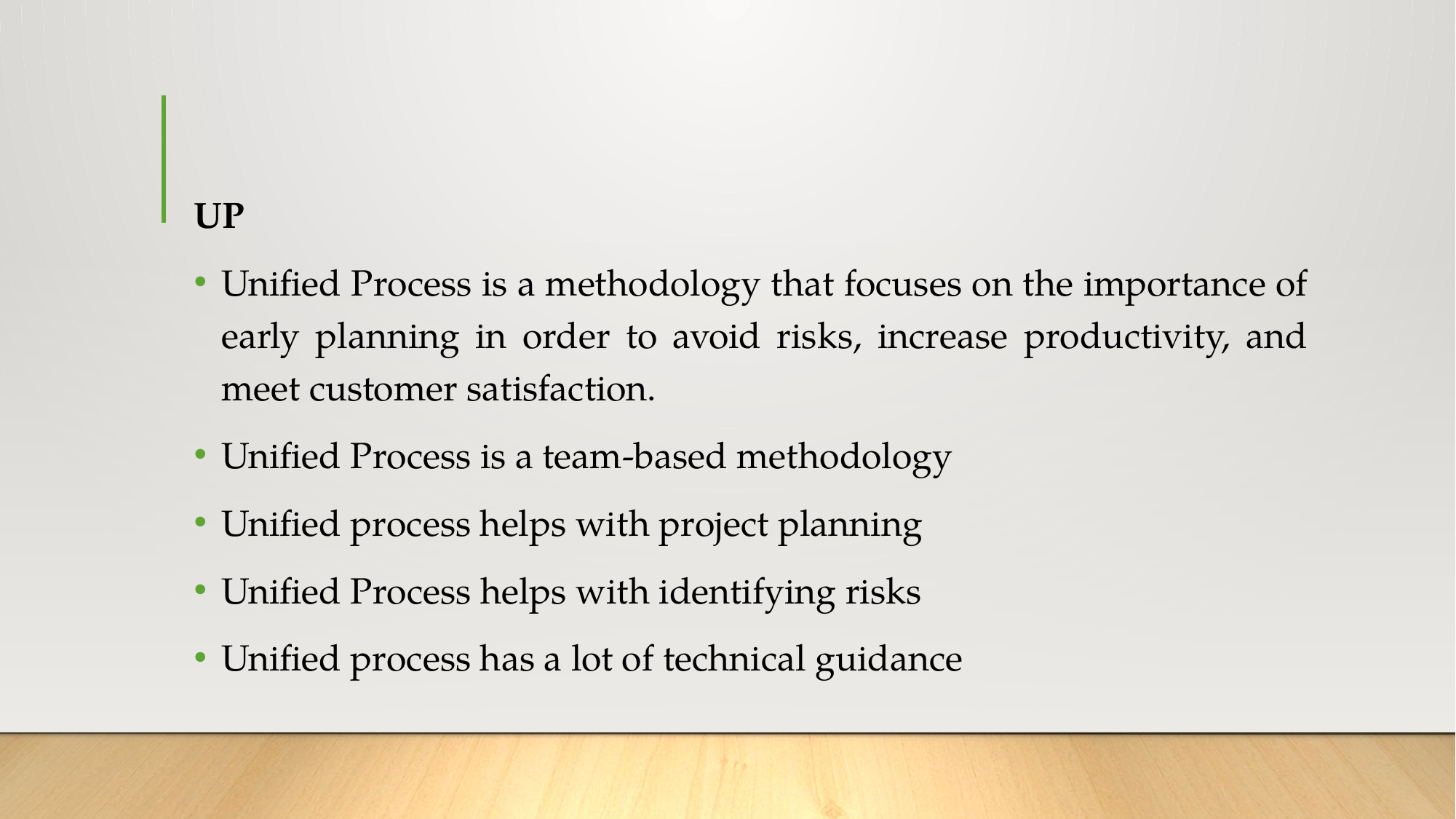

#
UP
Unified Process is a methodology that focuses on the importance of early planning in order to avoid risks, increase productivity, and meet customer satisfaction.
Unified Process is a team-based methodology
Unified process helps with project planning
Unified Process helps with identifying risks
Unified process has a lot of technical guidance